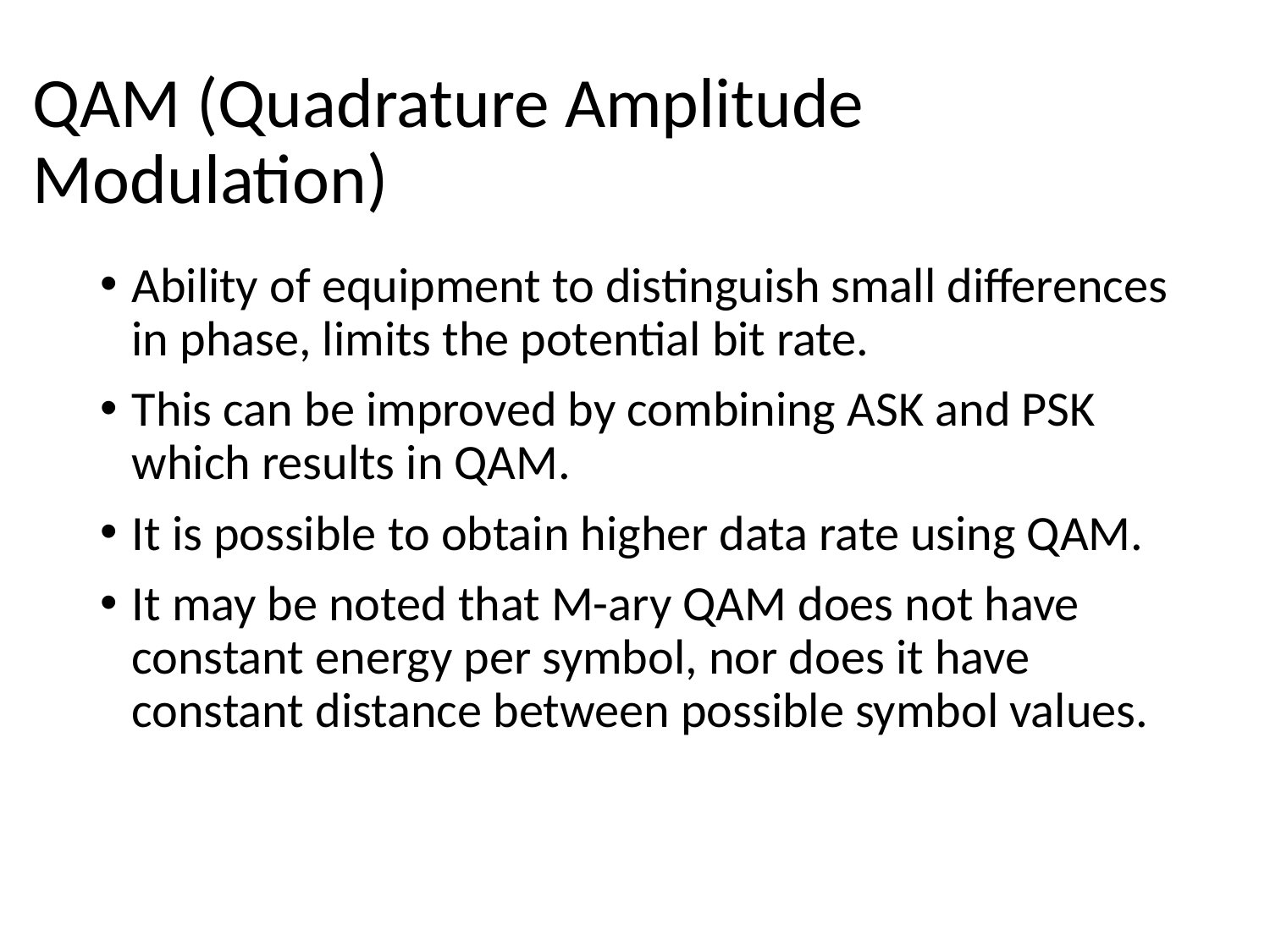

# QAM (Quadrature Amplitude Modulation)
Ability of equipment to distinguish small differences in phase, limits the potential bit rate.
This can be improved by combining ASK and PSK which results in QAM.
It is possible to obtain higher data rate using QAM.
It may be noted that M-ary QAM does not have constant energy per symbol, nor does it have constant distance between possible symbol values.